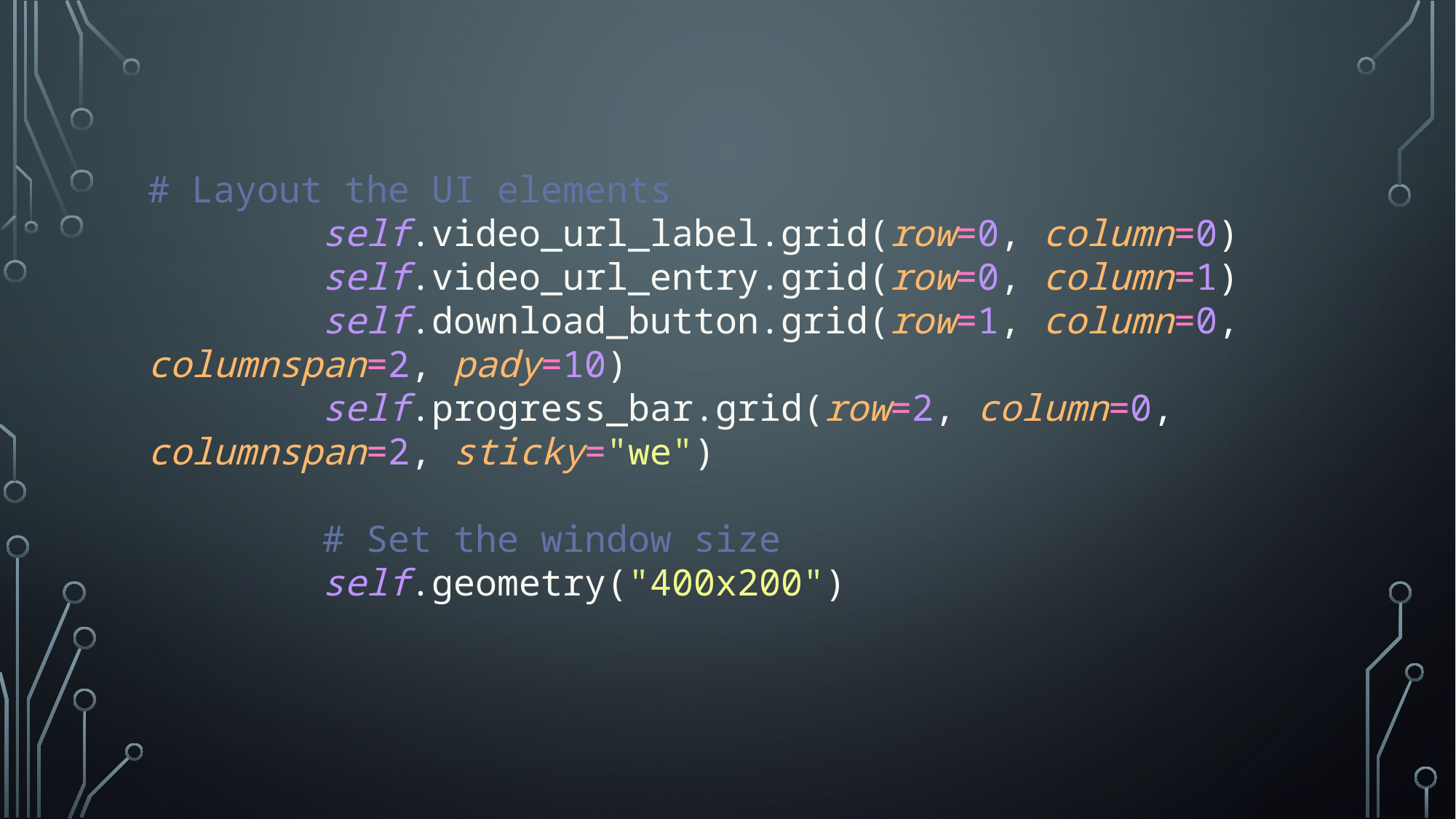

# Layout the UI elements
        self.video_url_label.grid(row=0, column=0)
        self.video_url_entry.grid(row=0, column=1)
        self.download_button.grid(row=1, column=0, columnspan=2, pady=10)
        self.progress_bar.grid(row=2, column=0, columnspan=2, sticky="we")
        # Set the window size
        self.geometry("400x200")